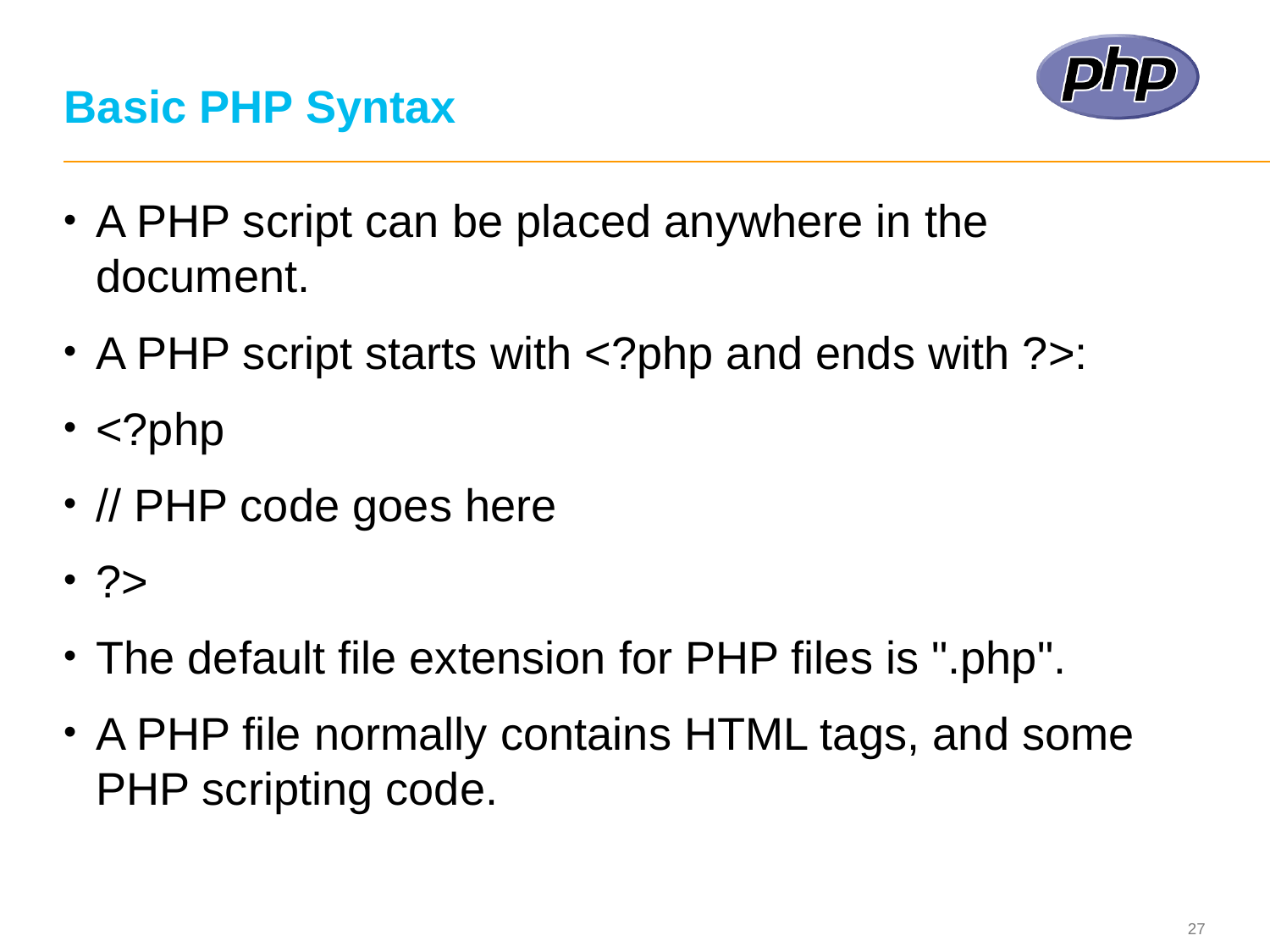

# Basic PHP Syntax
A PHP script can be placed anywhere in the document.
A PHP script starts with <?php and ends with ?>:
<?php
// PHP code goes here
?>
The default file extension for PHP files is ".php".
A PHP file normally contains HTML tags, and some PHP scripting code.